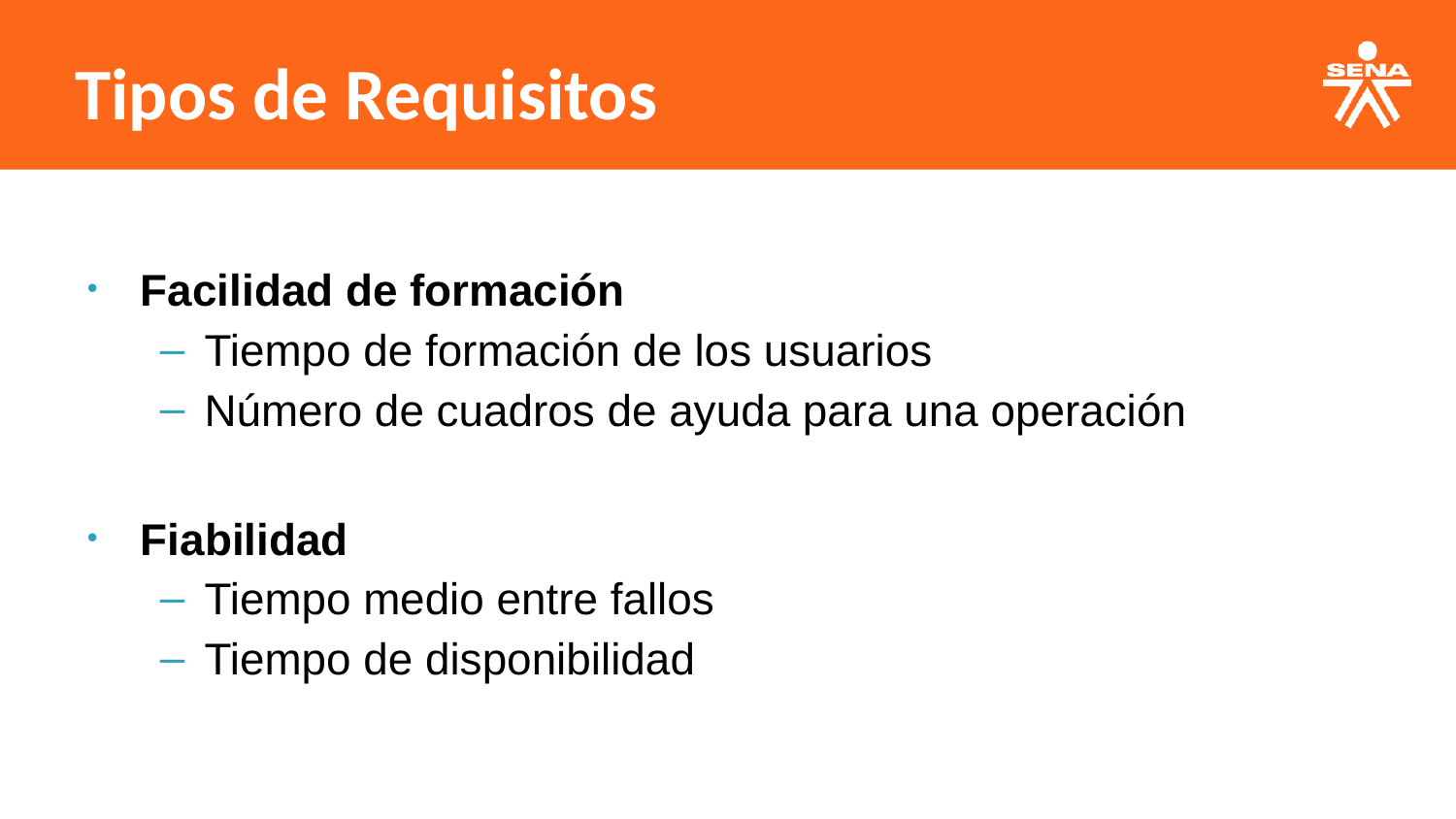

Tipos de Requisitos
Facilidad de formación
Tiempo de formación de los usuarios
Número de cuadros de ayuda para una operación

Fiabilidad
Tiempo medio entre fallos
Tiempo de disponibilidad